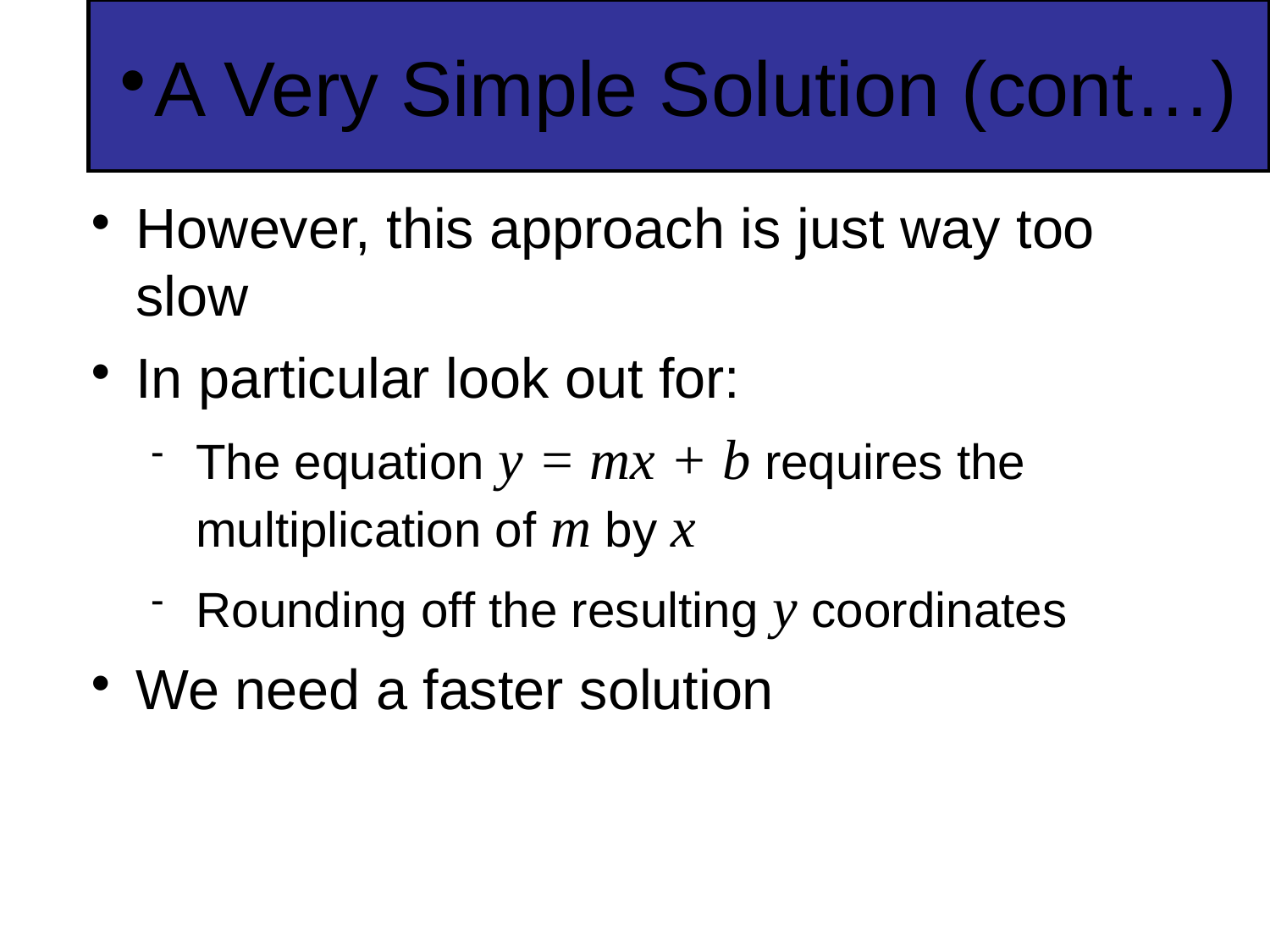

A Very Simple Solution (cont…)
However, this approach is just way too slow
In particular look out for:
The equation y = mx + b requires the multiplication of m by x
Rounding off the resulting y coordinates
We need a faster solution